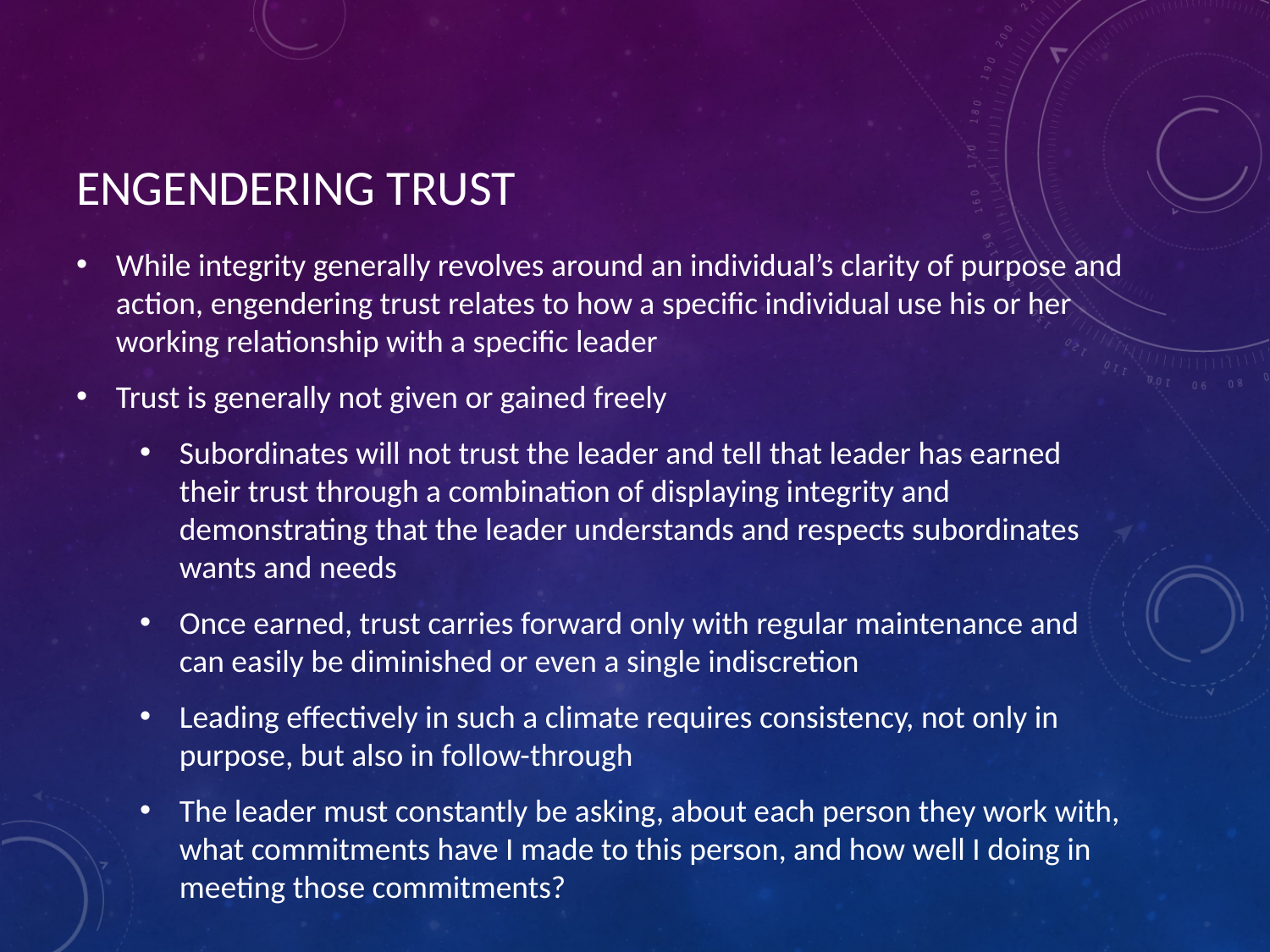

# Engendering Trust
While integrity generally revolves around an individual’s clarity of purpose and action, engendering trust relates to how a specific individual use his or her working relationship with a specific leader
Trust is generally not given or gained freely
Subordinates will not trust the leader and tell that leader has earned their trust through a combination of displaying integrity and demonstrating that the leader understands and respects subordinates wants and needs
Once earned, trust carries forward only with regular maintenance and can easily be diminished or even a single indiscretion
Leading effectively in such a climate requires consistency, not only in purpose, but also in follow-through
The leader must constantly be asking, about each person they work with, what commitments have I made to this person, and how well I doing in meeting those commitments?